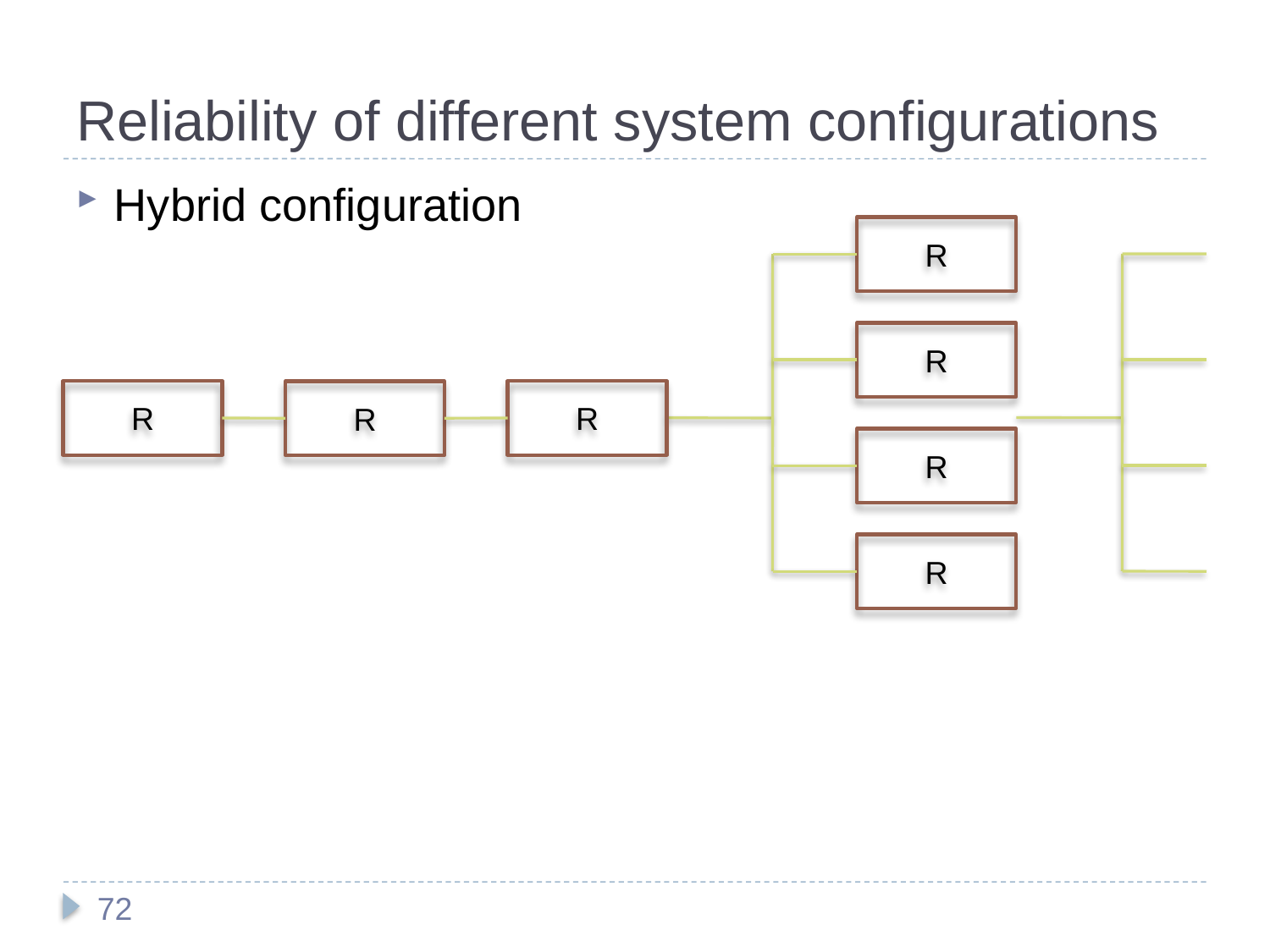

# Reliability of different system configurations
Hybrid configuration
R
R
R
R
R
R
R
72